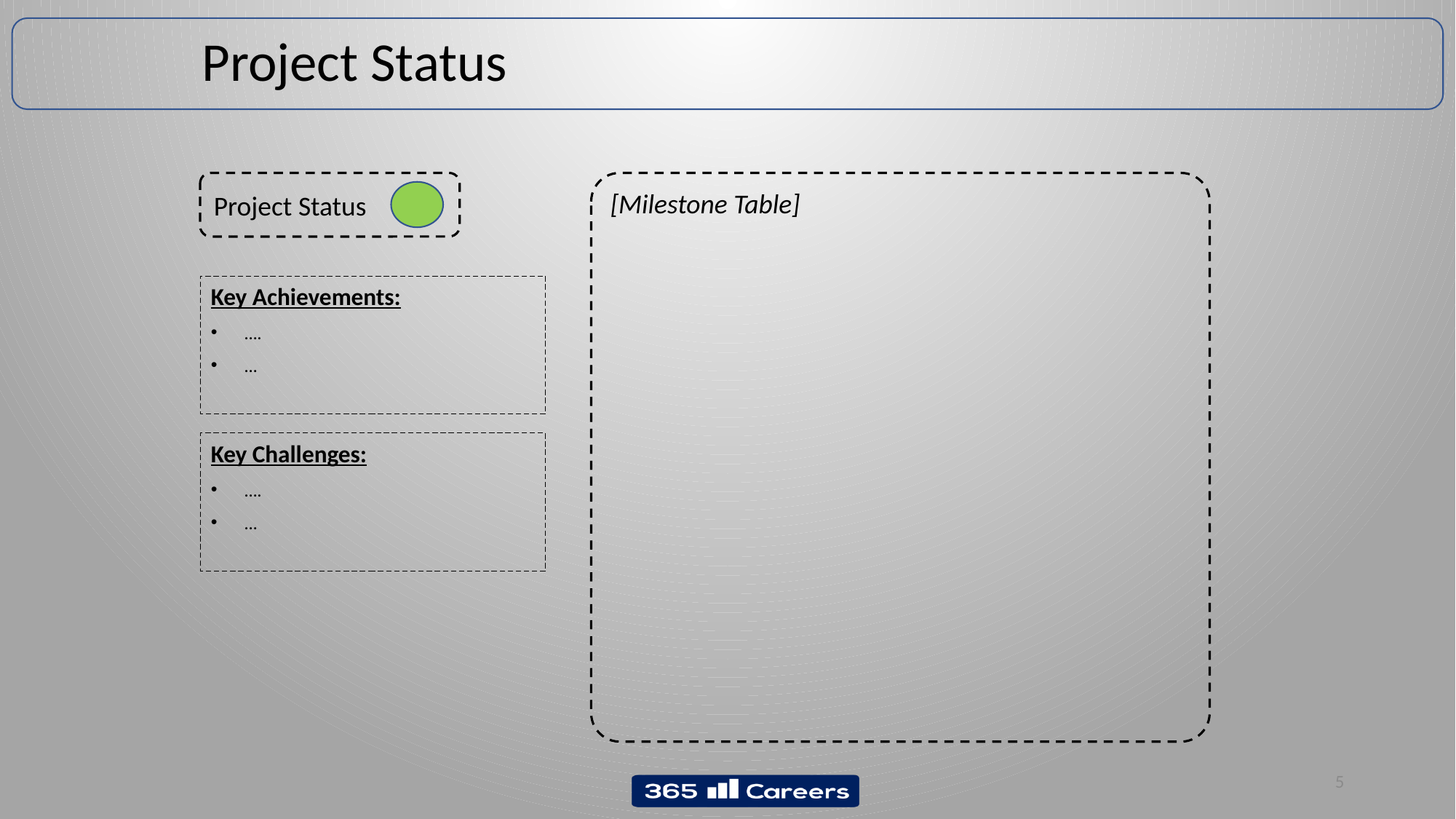

Project Status
Project Status

[Milestone Table]
Key Achievements:
….
…

Key Challenges:
….
…

5